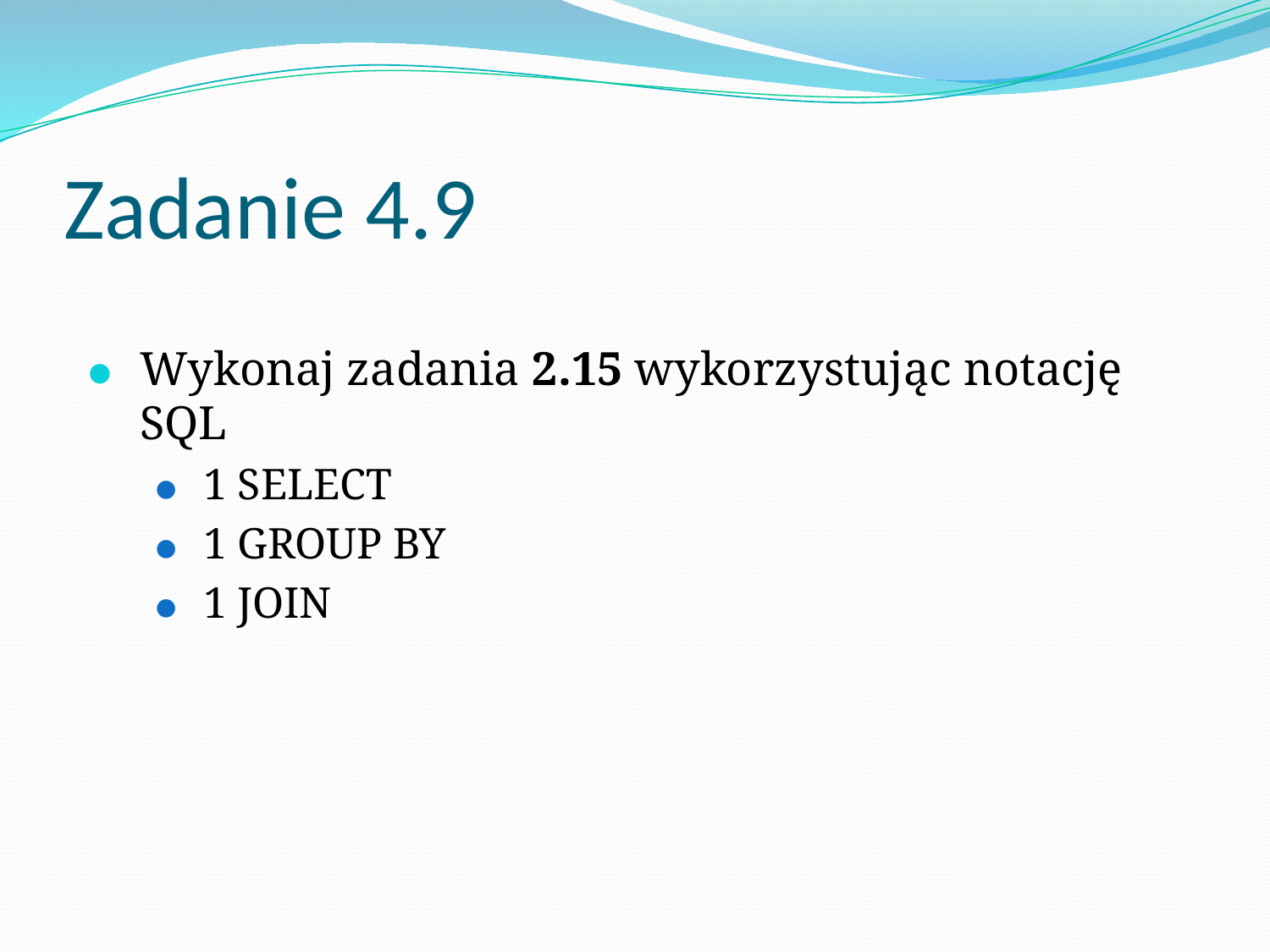

# Zadanie 4.9

Wykonaj zadania 2.15 wykorzystując notację SQL
1 SELECT
1 GROUP BY
1 JOIN